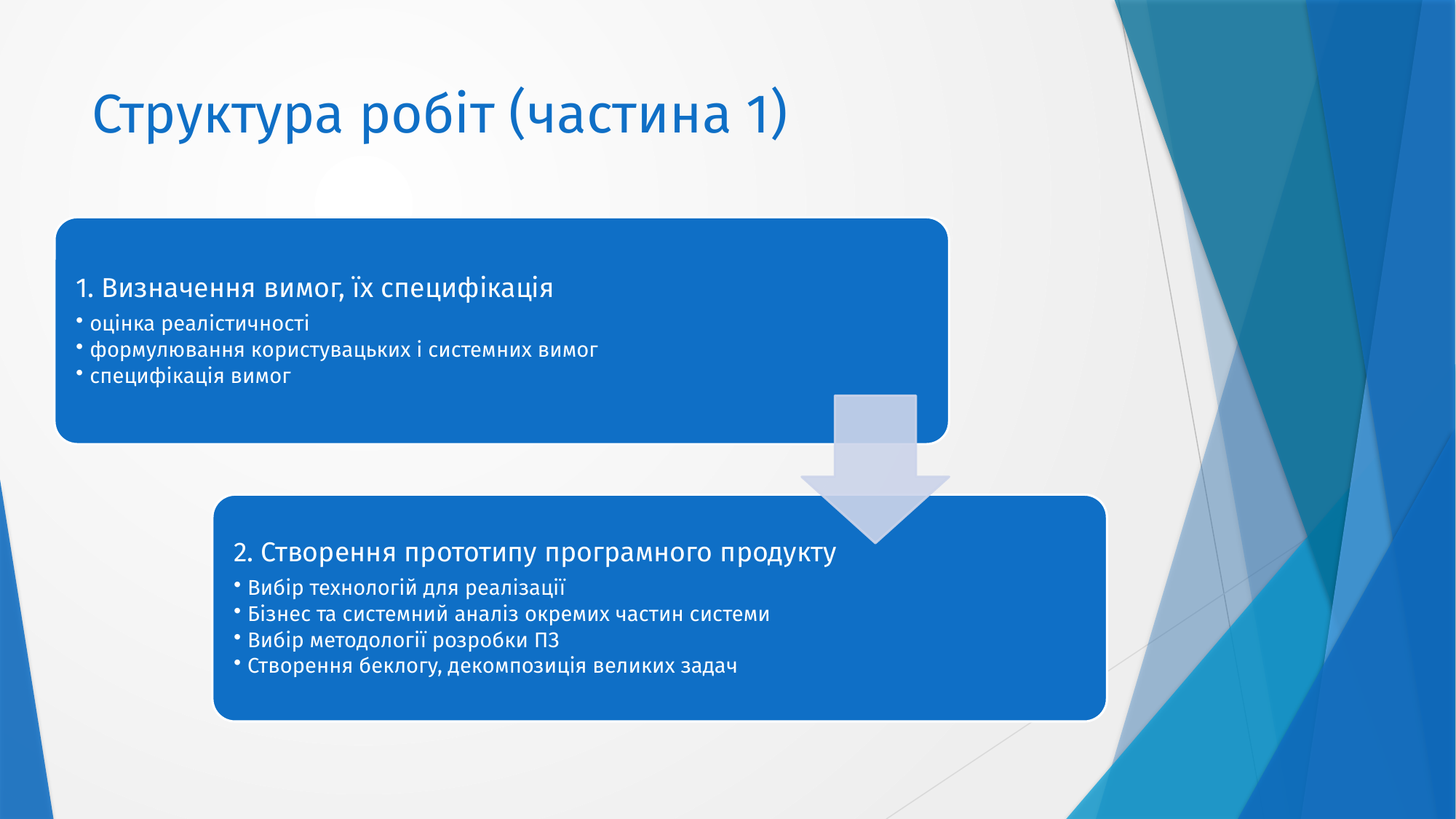

# Структура робіт (частина 1)
1. Визначення вимог, їх специфікація
оцінка реалістичності
формулювання користувацьких і системних вимог
специфікація вимог
2. Створення прототипу програмного продукту
Вибір технологій для реалізації
Бізнес та системний аналіз окремих частин системи
Вибір методології розробки ПЗ
Створення беклогу, декомпозиція великих задач